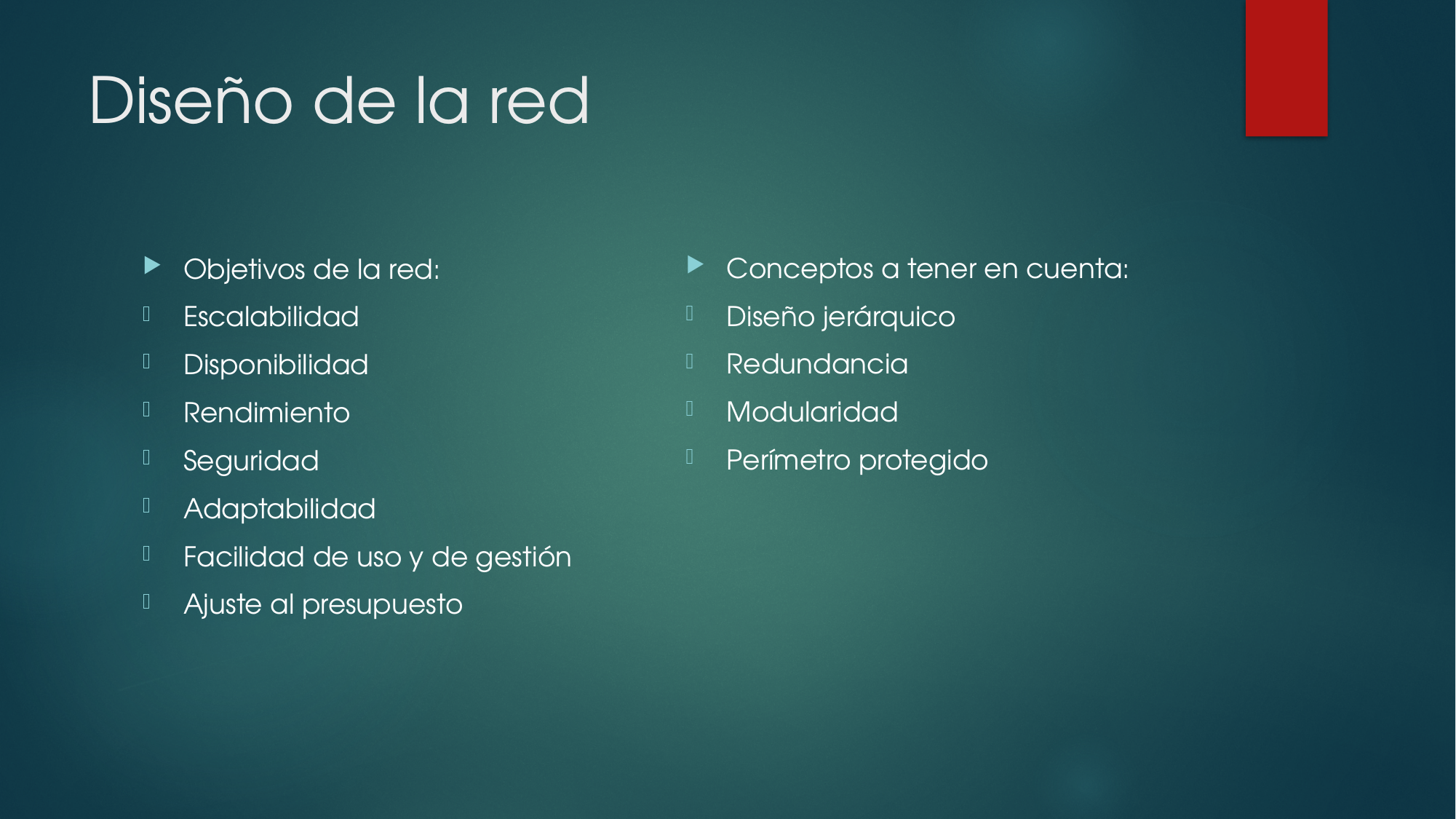

# Diseño de la red
Conceptos a tener en cuenta:
Diseño jerárquico
Redundancia
Modularidad
Perímetro protegido
Objetivos de la red:
Escalabilidad
Disponibilidad
Rendimiento
Seguridad
Adaptabilidad
Facilidad de uso y de gestión
Ajuste al presupuesto